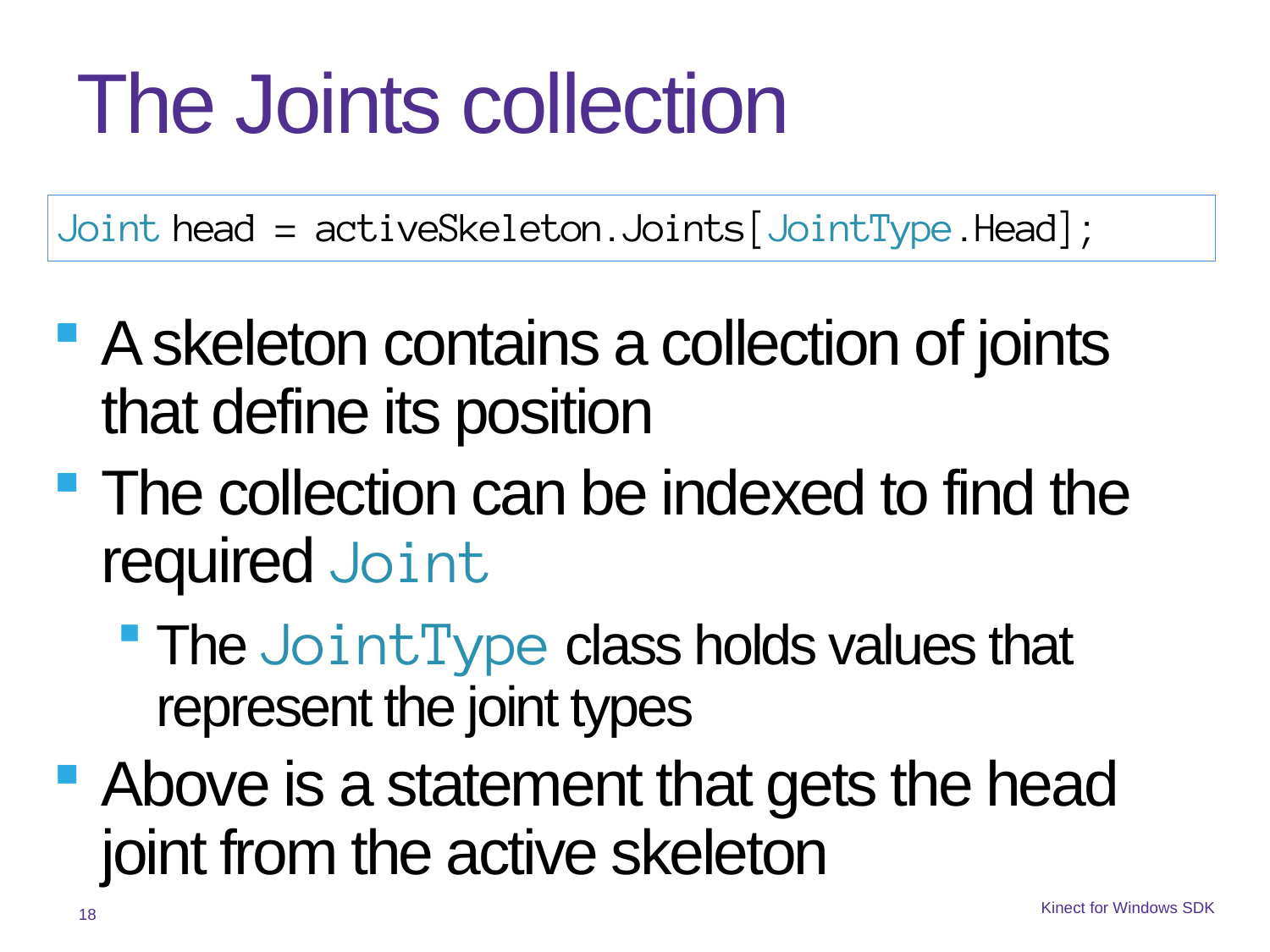

# The Joints collection
Joint head = activeSkeleton.Joints[JointType.Head];
A skeleton contains a collection of joints that define its position
The collection can be indexed to find the required Joint
The JointType class holds values that represent the joint types
Above is a statement that gets the head joint from the active skeleton
18